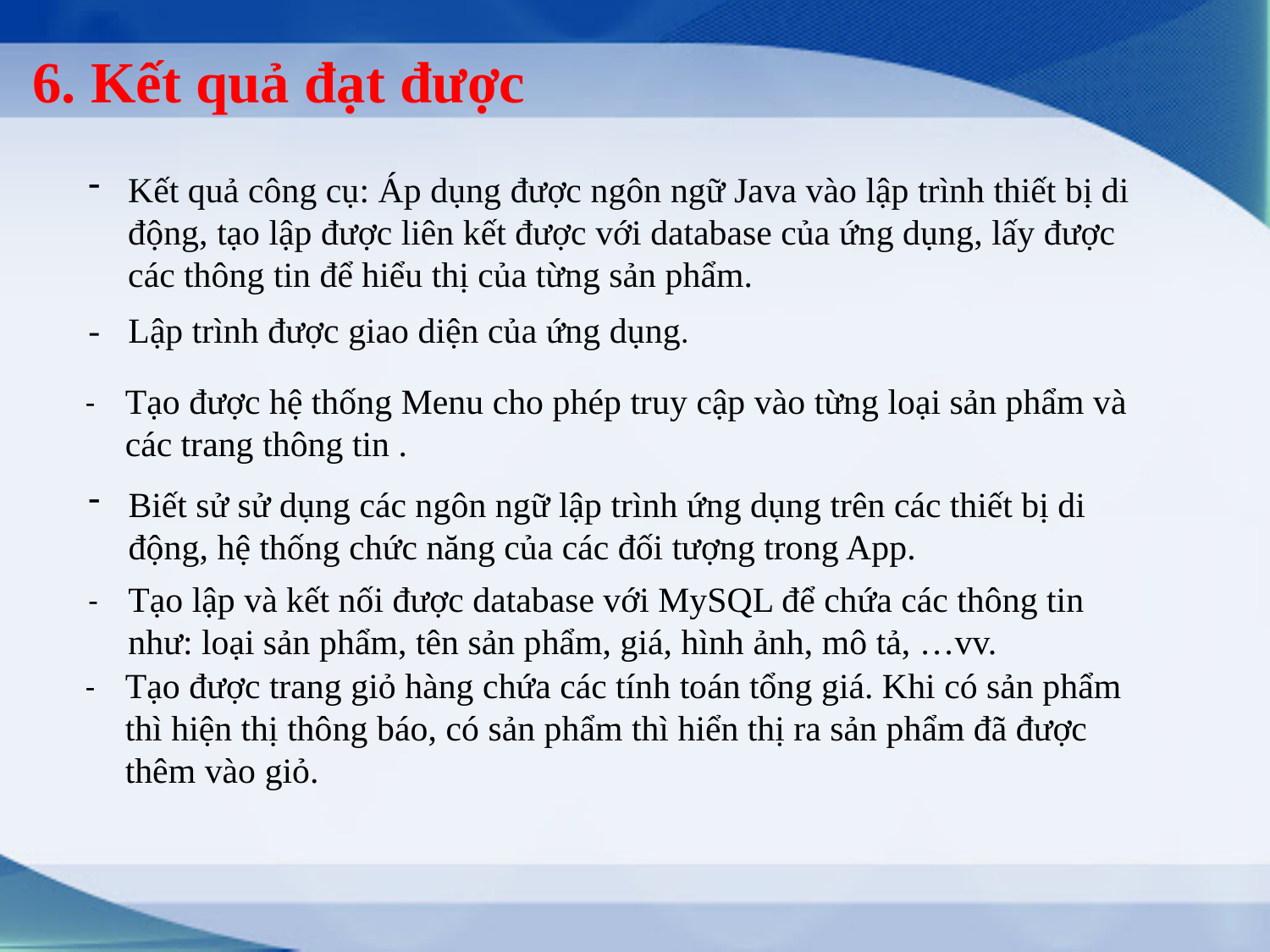

# 6. Kết quả đạt được
Kết quả công cụ: Áp dụng được ngôn ngữ Java vào lập trình thiết bị di động, tạo lập được liên kết được với database của ứng dụng, lấy được các thông tin để hiểu thị của từng sản phẩm.
- 	Lập trình được giao diện của ứng dụng.
- 	Tạo được hệ thống Menu cho phép truy cập vào từng loại sản phẩm và các trang thông tin .
Biết sử sử dụng các ngôn ngữ lập trình ứng dụng trên các thiết bị di động, hệ thống chức năng của các đối tượng trong App.
- 	Tạo lập và kết nối được database với MySQL để chứa các thông tin như: loại sản phẩm, tên sản phẩm, giá, hình ảnh, mô tả, …vv.
- 	Tạo được trang giỏ hàng chứa các tính toán tổng giá. Khi có sản phẩm thì hiện thị thông báo, có sản phẩm thì hiển thị ra sản phẩm đã được thêm vào giỏ.